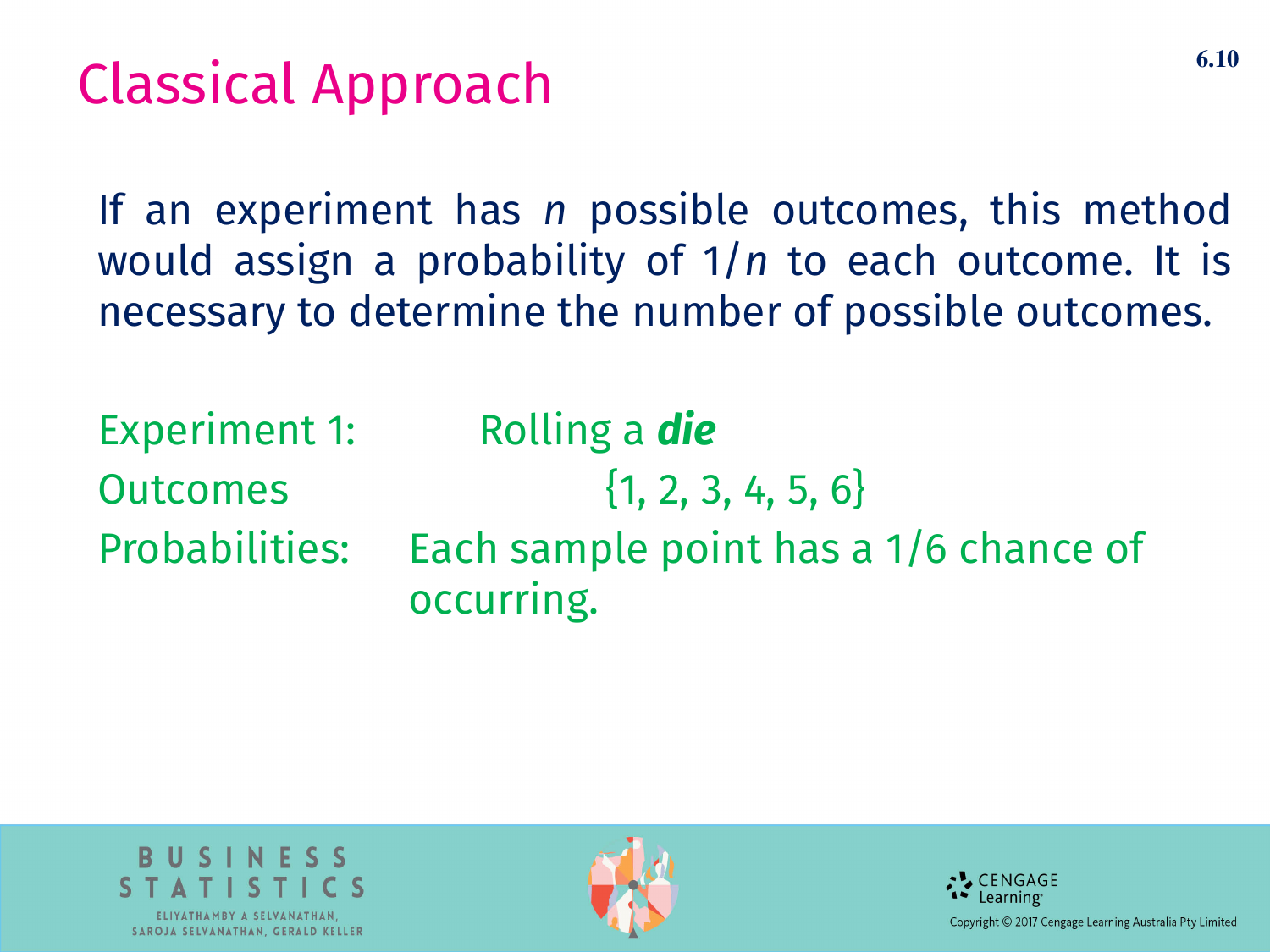

6.10
# Classical Approach
If an experiment has n possible outcomes, this method would assign a probability of 1/n to each outcome. It is necessary to determine the number of possible outcomes.

Experiment 1:  	Rolling a die
Outcomes	  		{1, 2, 3, 4, 5, 6}
Probabilities:  	Each sample point has a 1/6 chance of occurring.